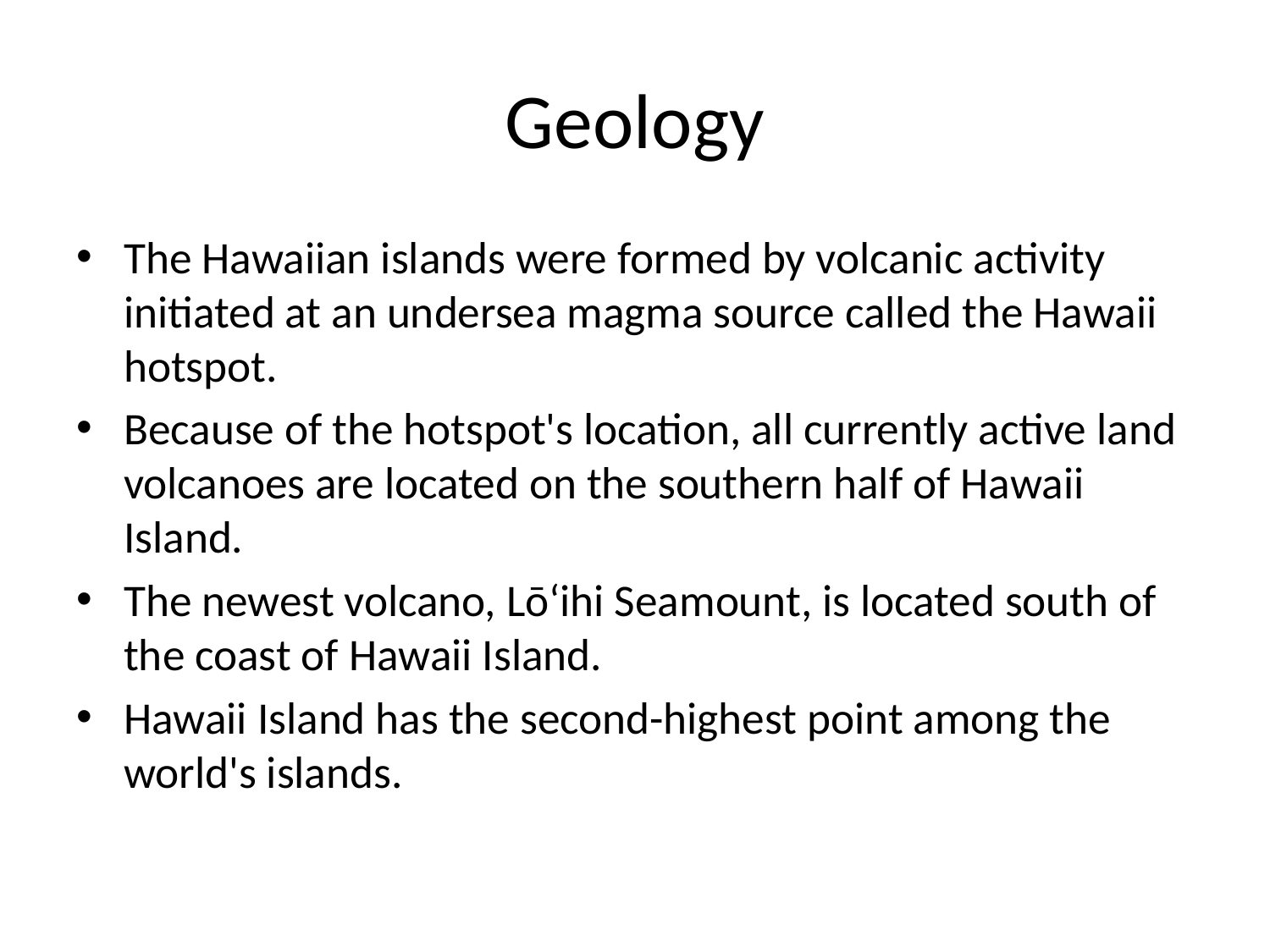

# Geology
The Hawaiian islands were formed by volcanic activity initiated at an undersea magma source called the Hawaii hotspot.
Because of the hotspot's location, all currently active land volcanoes are located on the southern half of Hawaii Island.
The newest volcano, Lōʻihi Seamount, is located south of the coast of Hawaii Island.
Hawaii Island has the second-highest point among the world's islands.